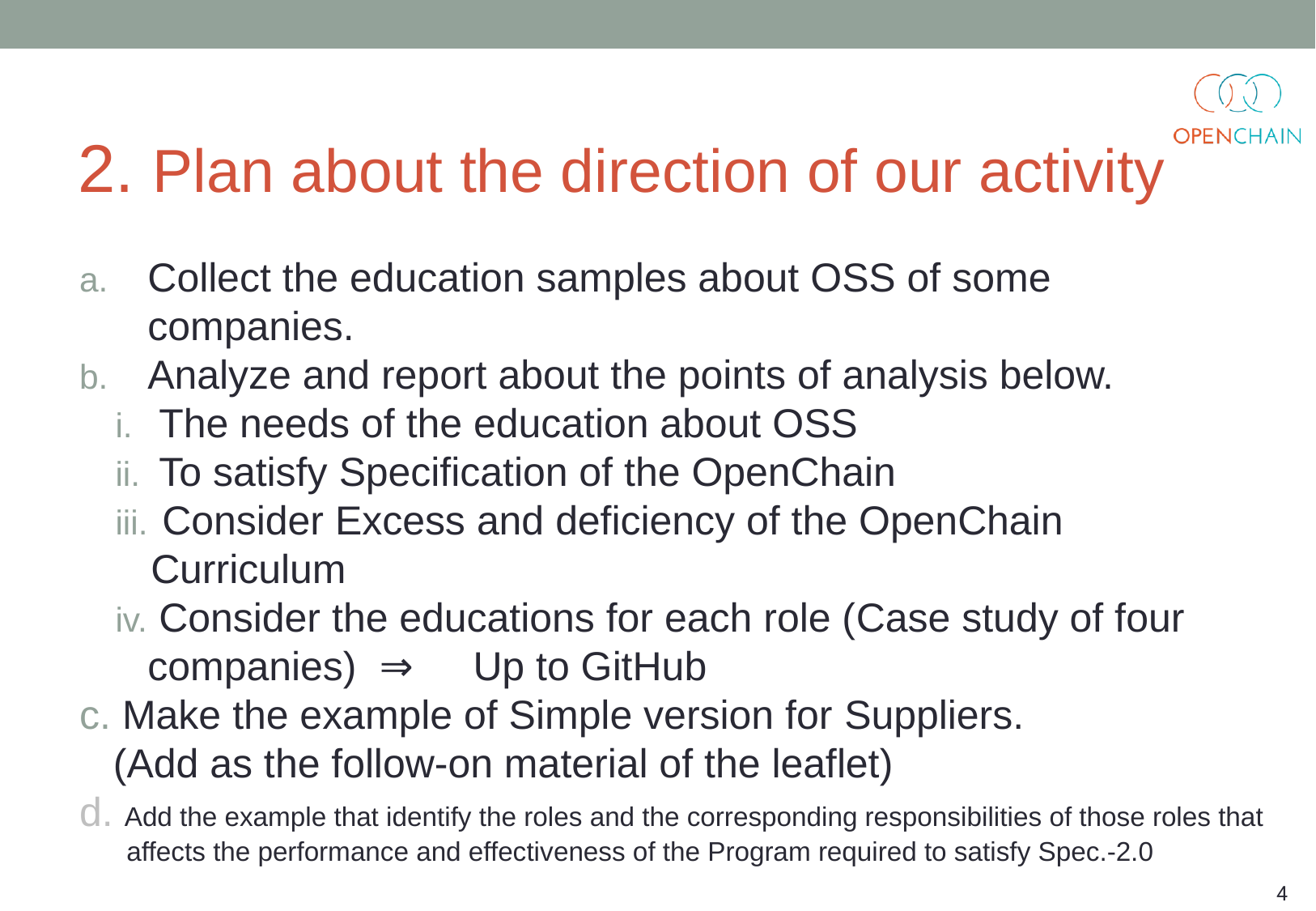

# 2. Plan about the direction of our activity
Collect the education samples about OSS of some companies.
Analyze and report about the points of analysis below.
 The needs of the education about OSS
 To satisfy Specification of the OpenChain
 Consider Excess and deficiency of the OpenChain Curriculum
 Consider the educations for each role (Case study of four companies)  ⇒　Up to GitHub
c. Make the example of Simple version for Suppliers.
   (Add as the follow-on material of the leaflet)
d. Add the example that identify the roles and the corresponding responsibilities of those roles that affects the performance and effectiveness of the Program required to satisfy Spec.-2.0
4